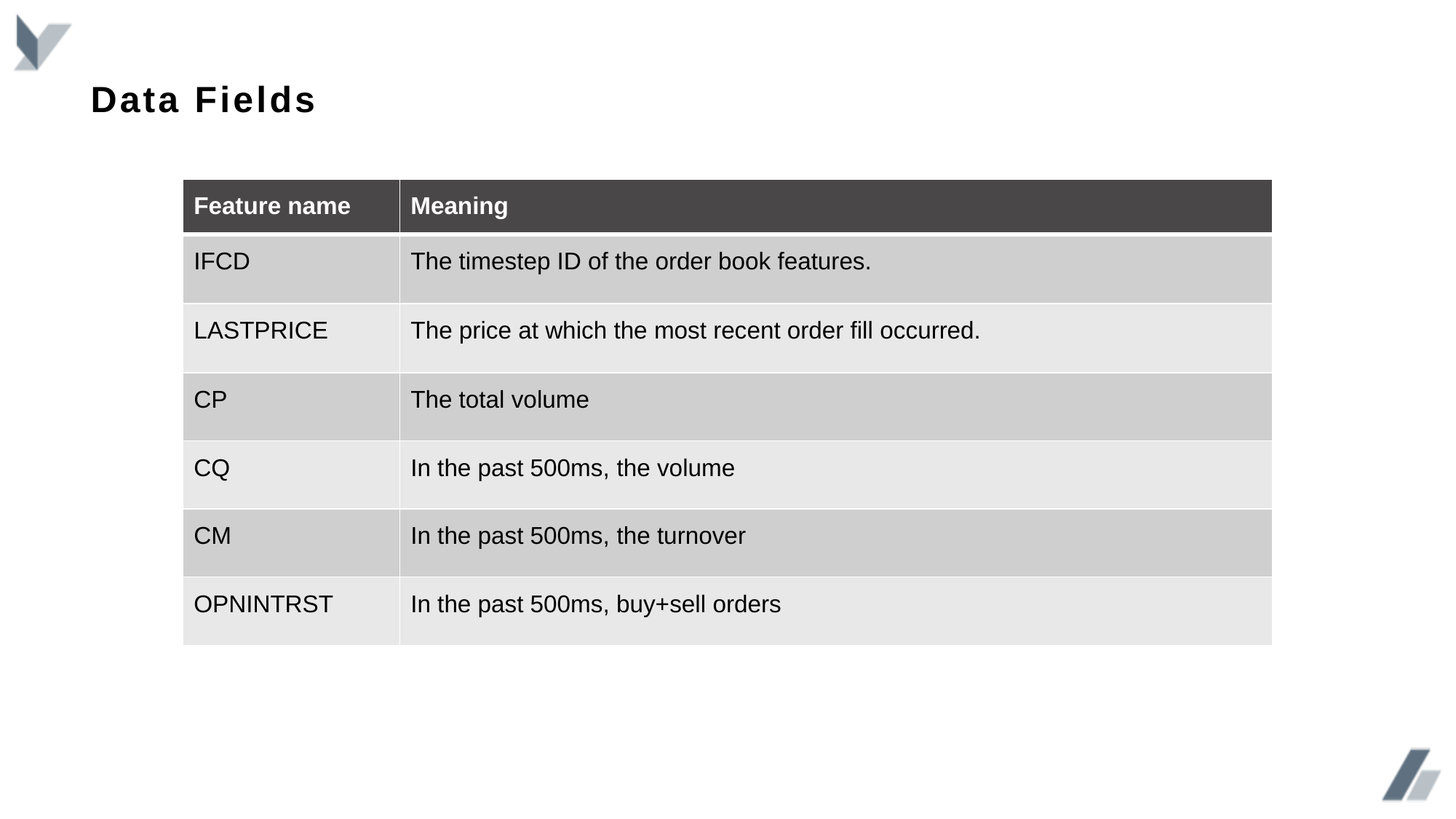

# Data Fields
| Feature name | Meaning |
| --- | --- |
| IFCD | The timestep ID of the order book features. |
| LASTPRICE | The price at which the most recent order fill occurred. |
| CP | The total volume |
| CQ | In the past 500ms, the volume |
| CM | In the past 500ms, the turnover |
| OPNINTRST | In the past 500ms, buy+sell orders |